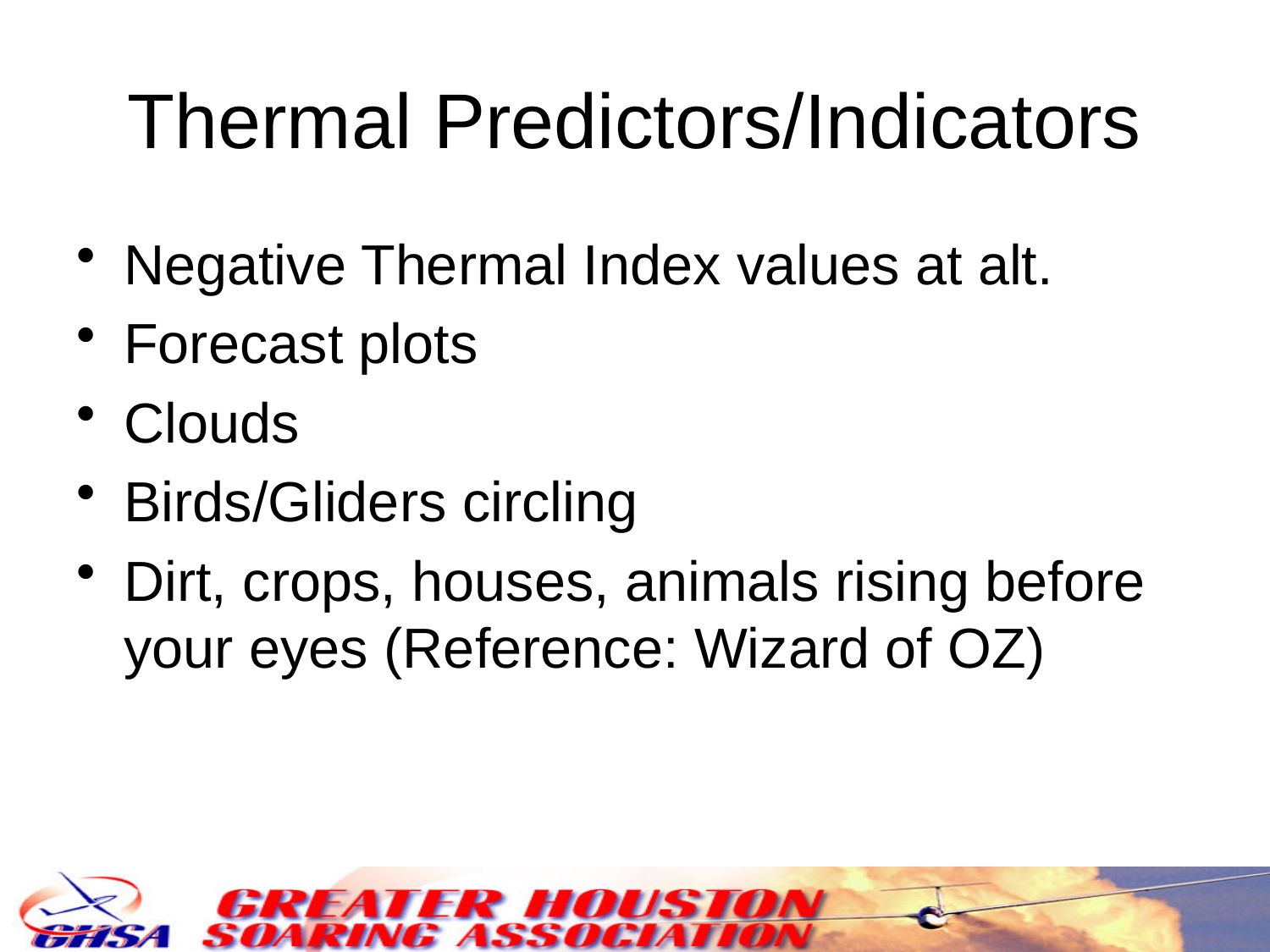

Thermal Predictors/Indicators
Negative Thermal Index values at alt.
Forecast plots
Clouds
Birds/Gliders circling
Dirt, crops, houses, animals rising before your eyes (Reference: Wizard of OZ)